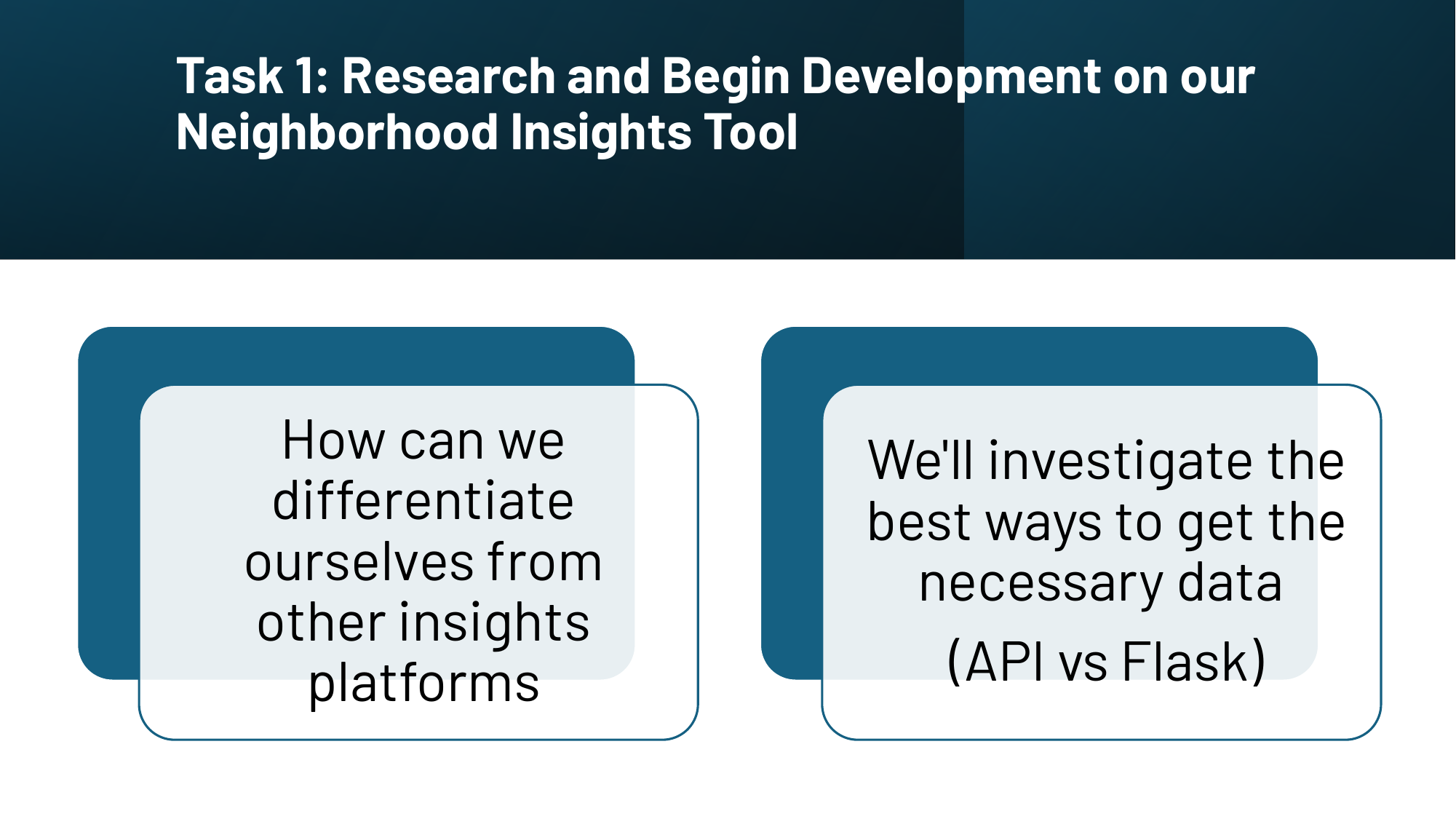

# Task 1: Research and Begin Development on our Neighborhood Insights Tool
How can we differentiate ourselves from other insights platforms
We'll investigate the best ways to get the necessary data
(API vs Flask)